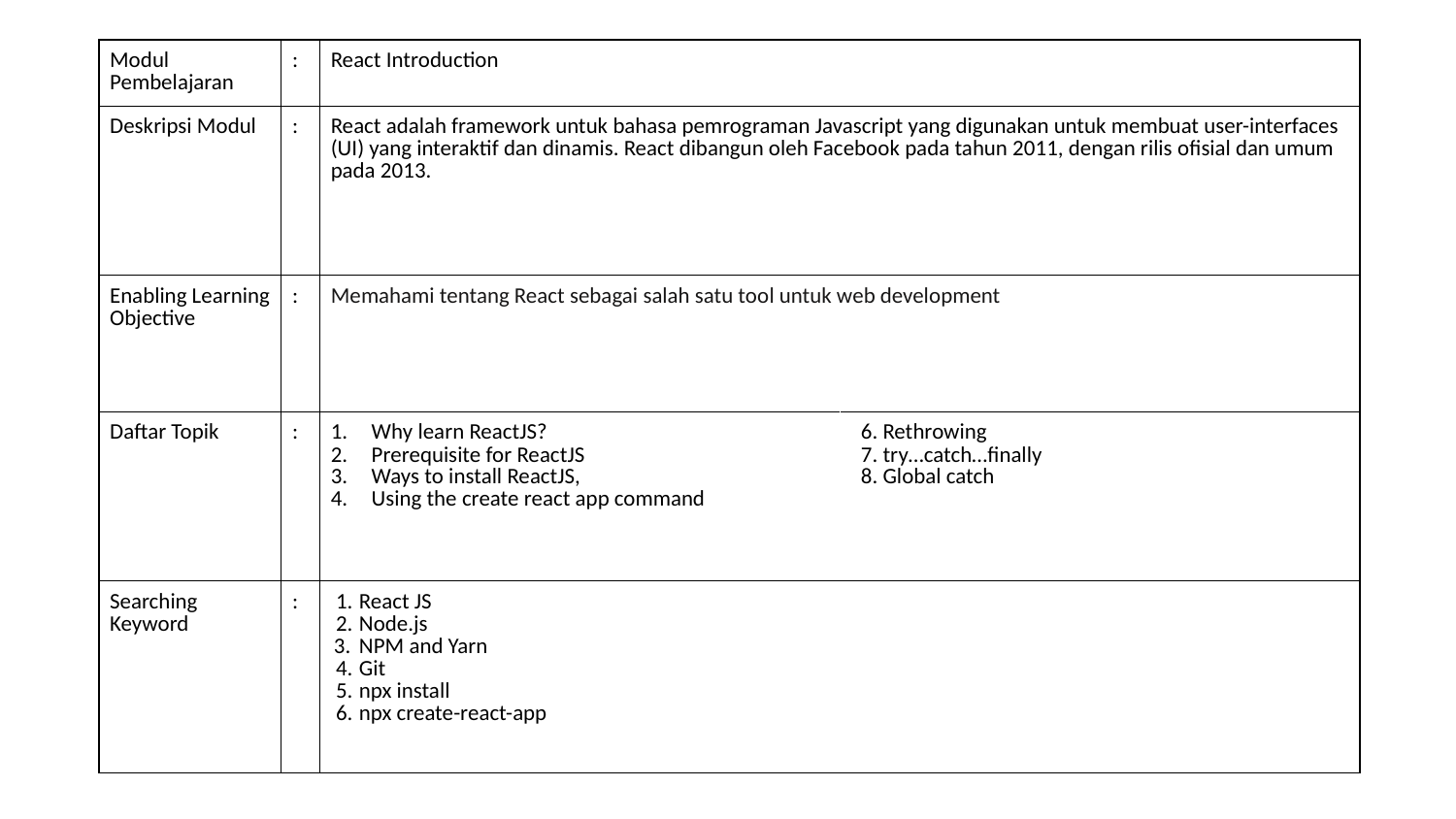

| Modul Pembelajaran | : | React Introduction |  |
| --- | --- | --- | --- |
| Deskripsi Modul | : | React adalah framework untuk bahasa pemrograman Javascript yang digunakan untuk membuat user-interfaces (UI) yang interaktif dan dinamis. React dibangun oleh Facebook pada tahun 2011, dengan rilis ofisial dan umum pada 2013. |  |
| Enabling Learning Objective | : | Memahami tentang React sebagai salah satu tool untuk web development |  |
| Daftar Topik | : | Why learn ReactJS? Prerequisite for ReactJS Ways to install ReactJS, Using the create react app command | 6. Rethrowing 7. try…catch…finally 8. Global catch |
| Searching Keyword | : | React JS Node.js NPM and Yarn Git npx install npx create-react-app |  |